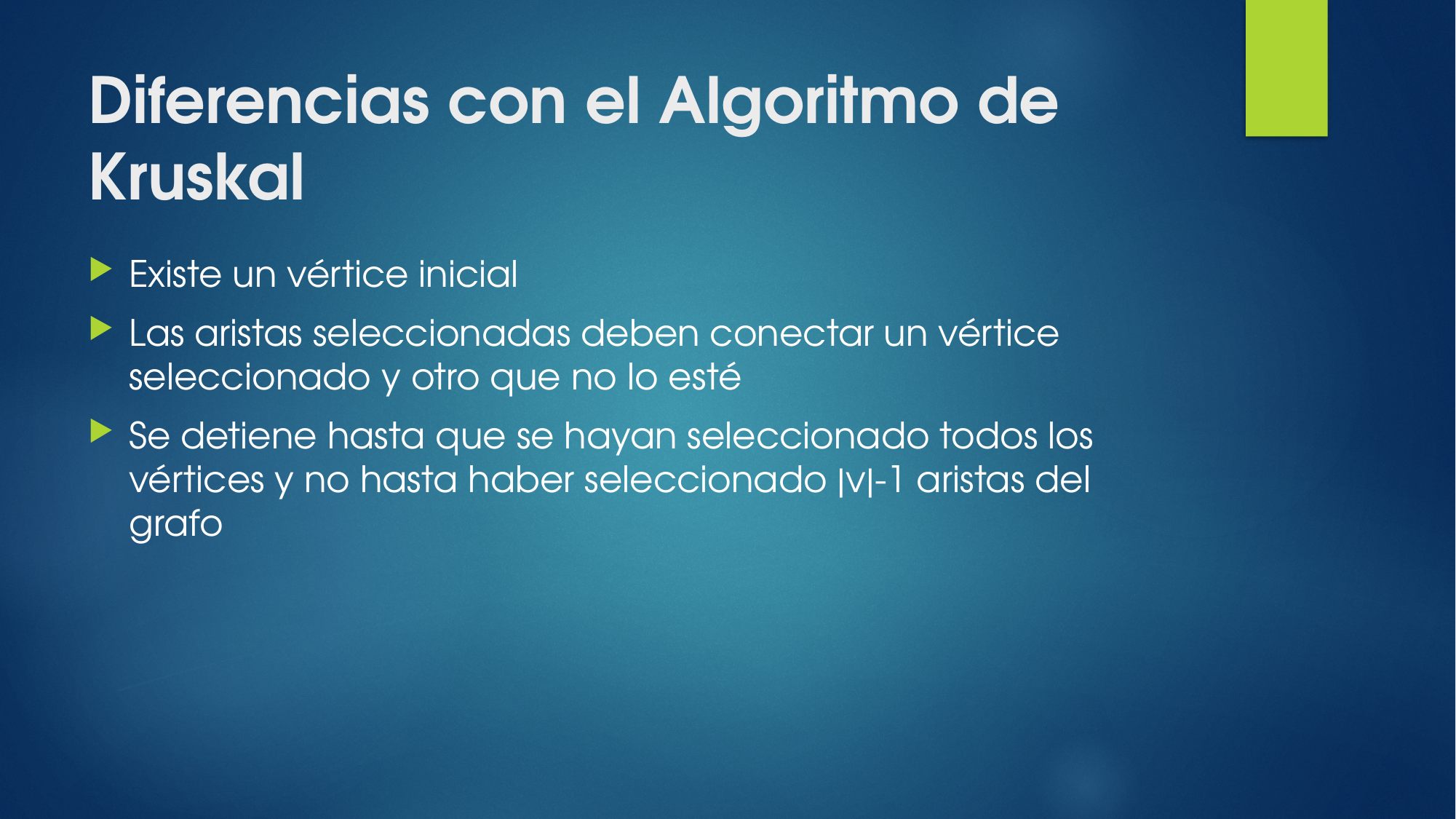

# Diferencias con el Algoritmo de Kruskal
Existe un vértice inicial
Las aristas seleccionadas deben conectar un vértice seleccionado y otro que no lo esté
Se detiene hasta que se hayan seleccionado todos los vértices y no hasta haber seleccionado |v|-1 aristas del grafo